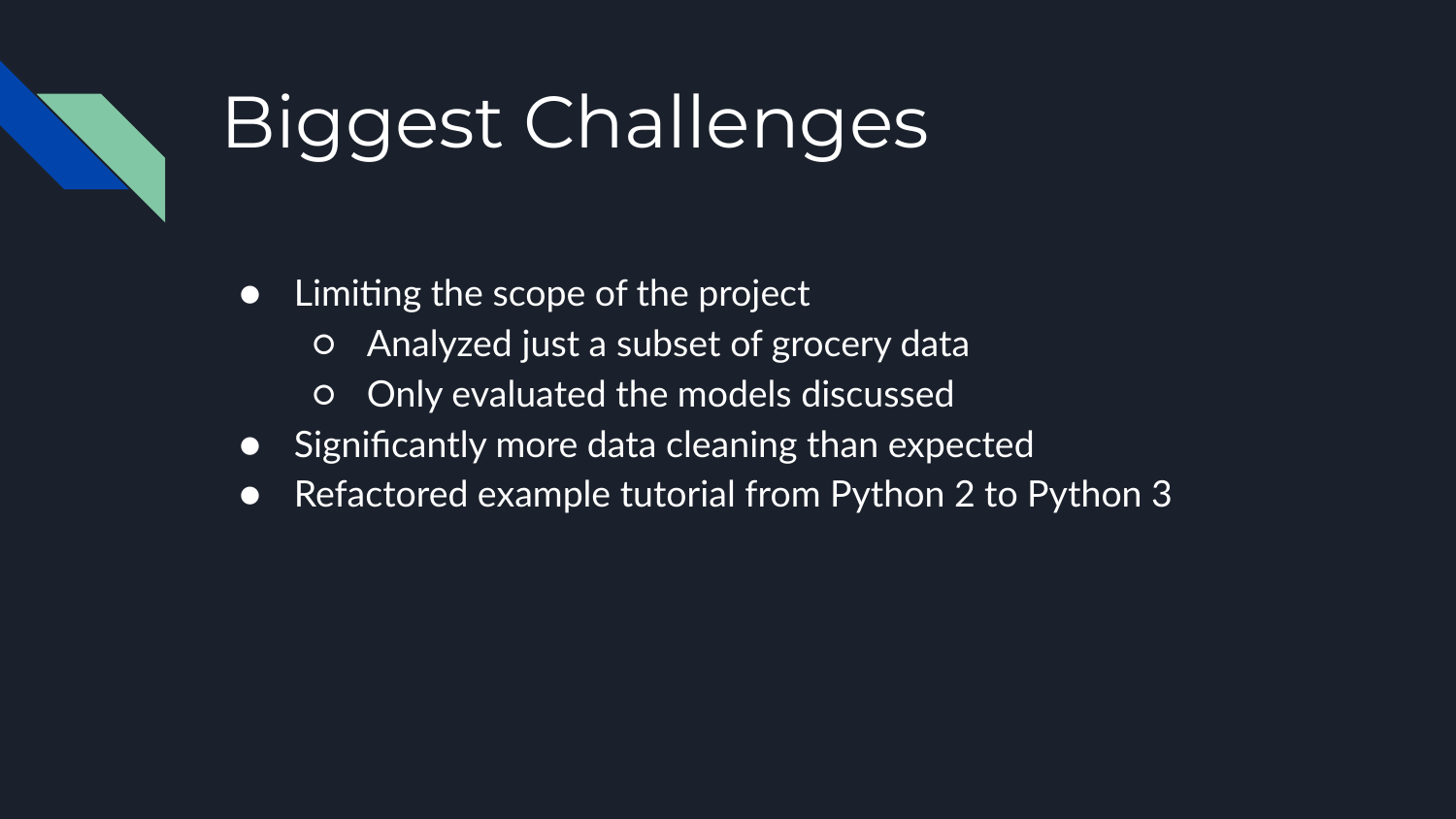

# Biggest Challenges
Limiting the scope of the project
Analyzed just a subset of grocery data
Only evaluated the models discussed
Significantly more data cleaning than expected
Refactored example tutorial from Python 2 to Python 3